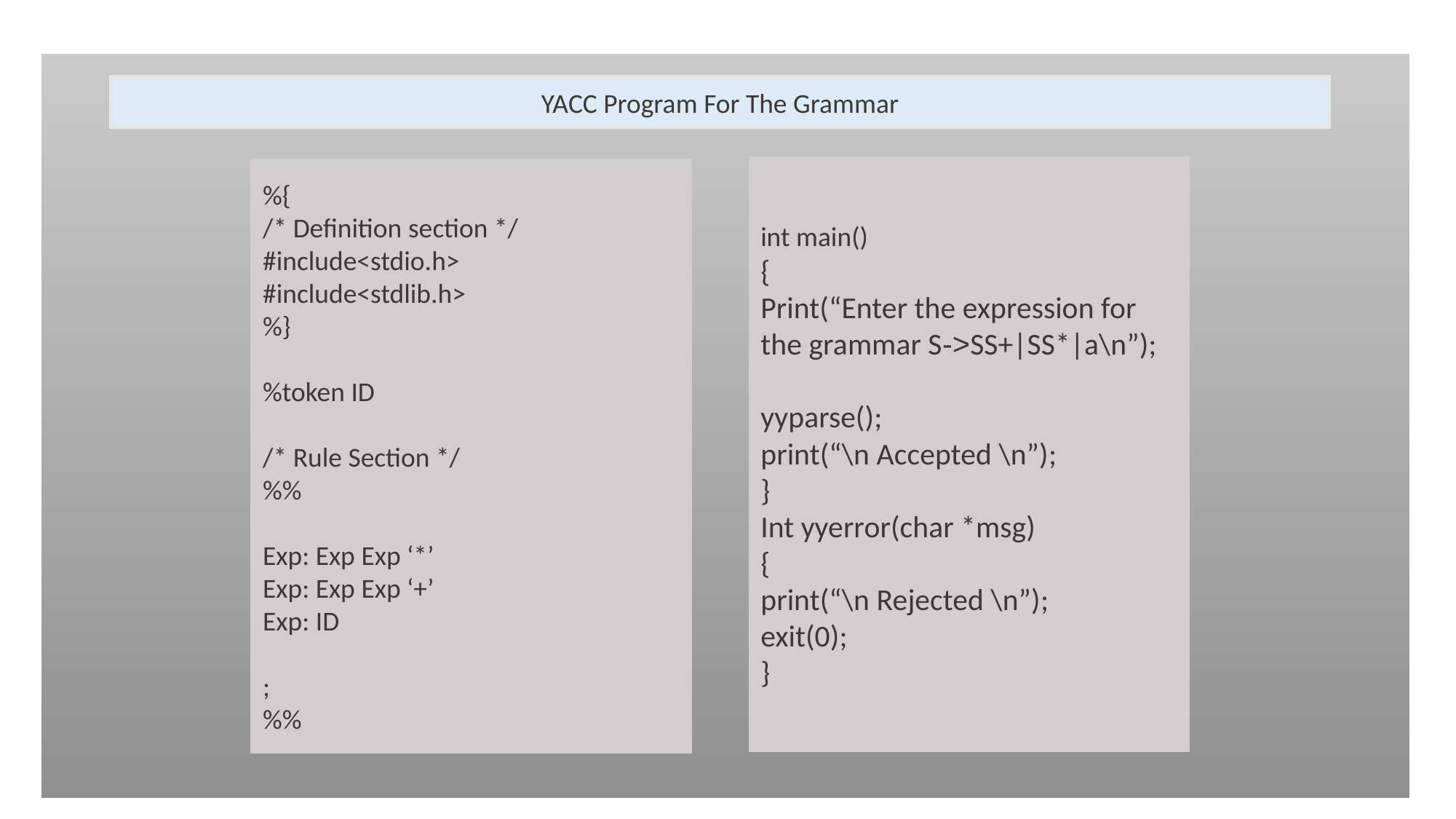

YACC Program For The Grammar

int main()
{
Print(“Enter the expression for the grammar S->SS+|SS*|a\n”);

yyparse();
print(“\n Accepted \n”);
}
Int yyerror(char *msg)
{
print(“\n Rejected \n”);
exit(0);
}
%{
/* Definition section */
#include<stdio.h>
#include<stdlib.h>
%}

%token ID

/* Rule Section */
%%

Exp: Exp Exp ‘*’
Exp: Exp Exp ‘+’
Exp: ID

;
%%